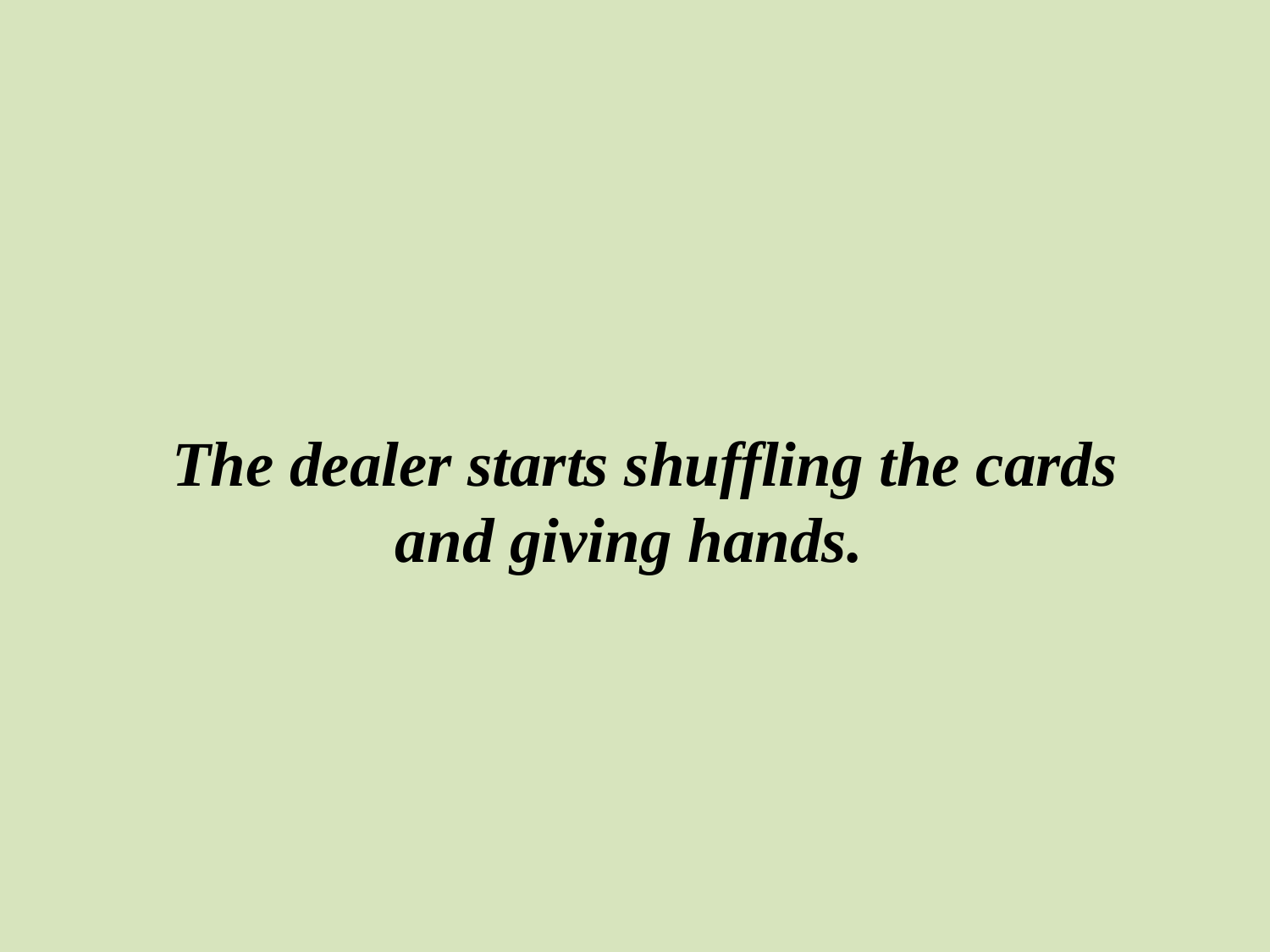

The dealer starts shuffling the cards and giving hands.